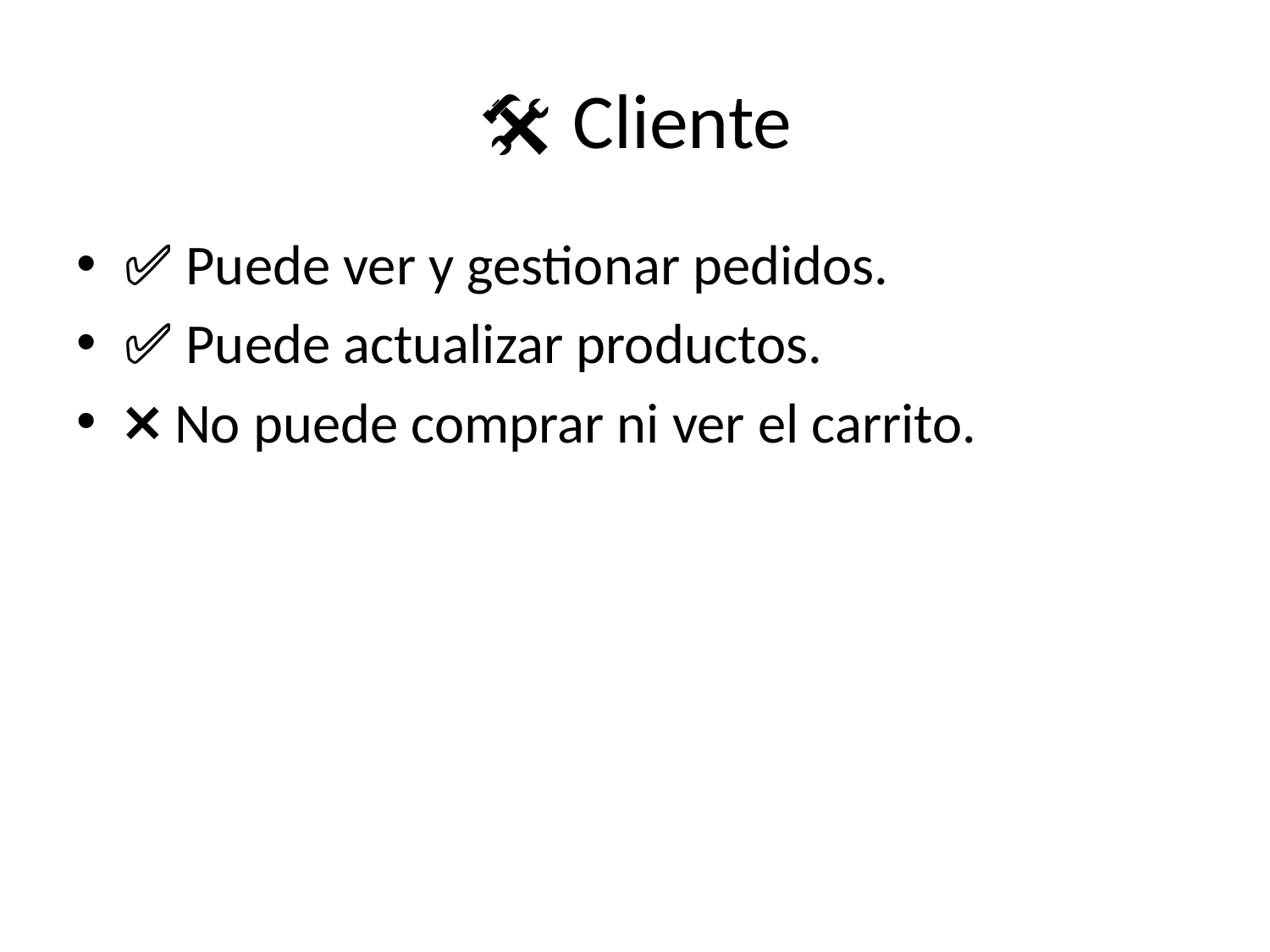

# 🛠️ Cliente
✅ Puede ver y gestionar pedidos.
✅ Puede actualizar productos.
❌ No puede comprar ni ver el carrito.